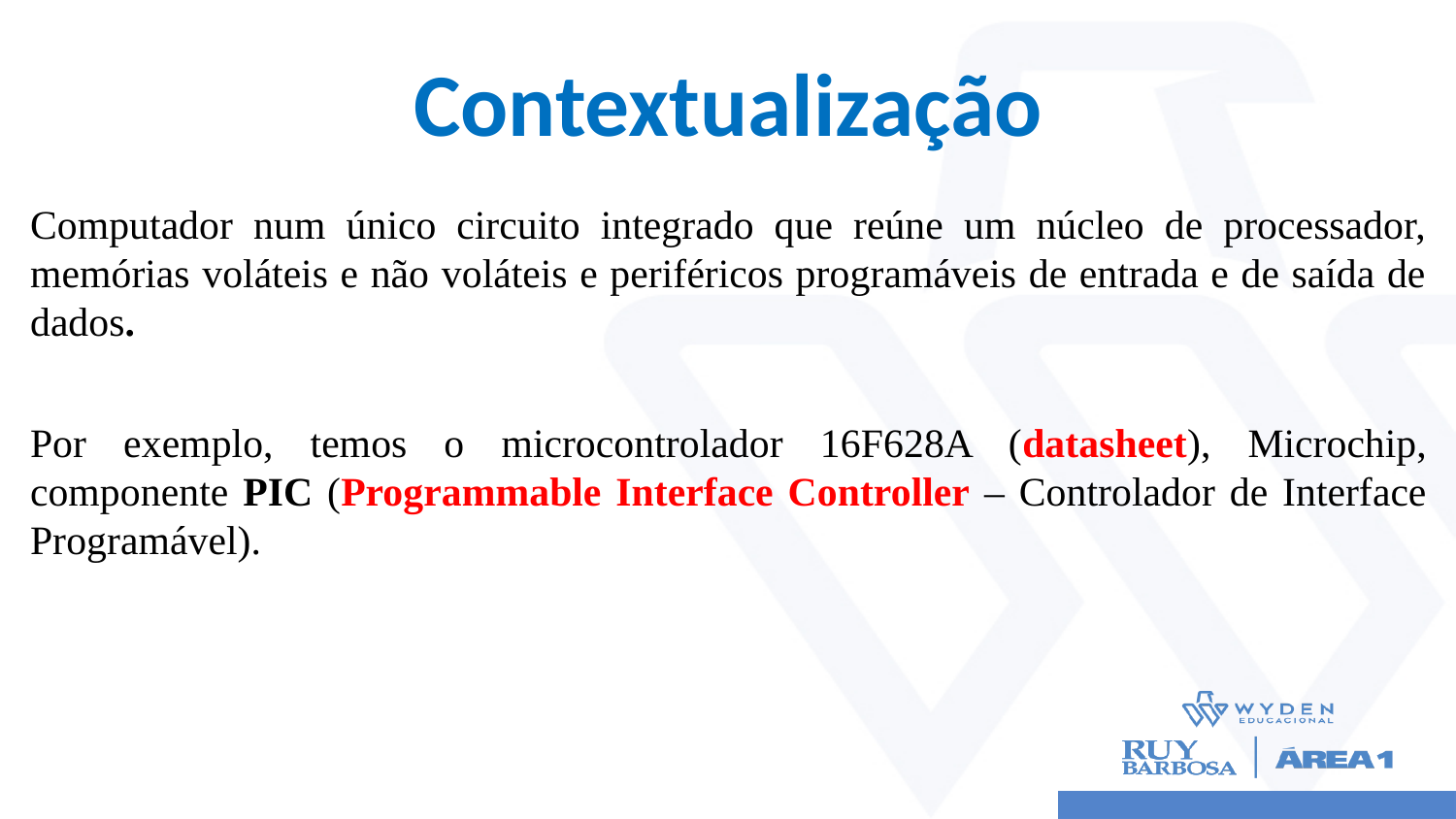

# Contextualização
Computador num único circuito integrado que reúne um núcleo de processador, memórias voláteis e não voláteis e periféricos programáveis de entrada e de saída de dados.

Por exemplo, temos o microcontrolador 16F628A (datasheet), Microchip, componente PIC (Programmable Interface Controller – Controlador de Interface Programável).